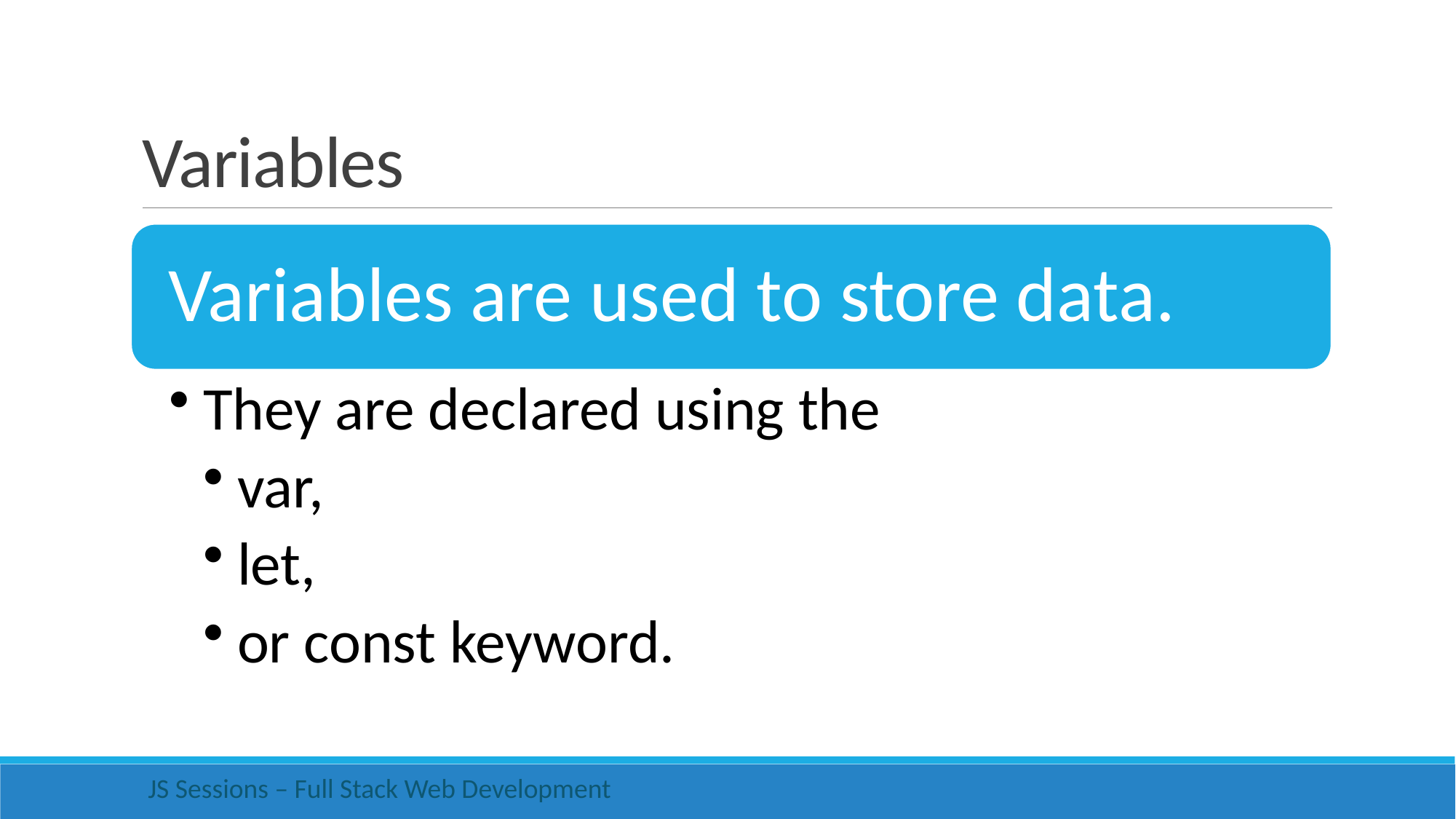

# Variables
Variables are used to store data.
They are declared using the
var,
let,
or const keyword.
 JS Sessions – Full Stack Web Development